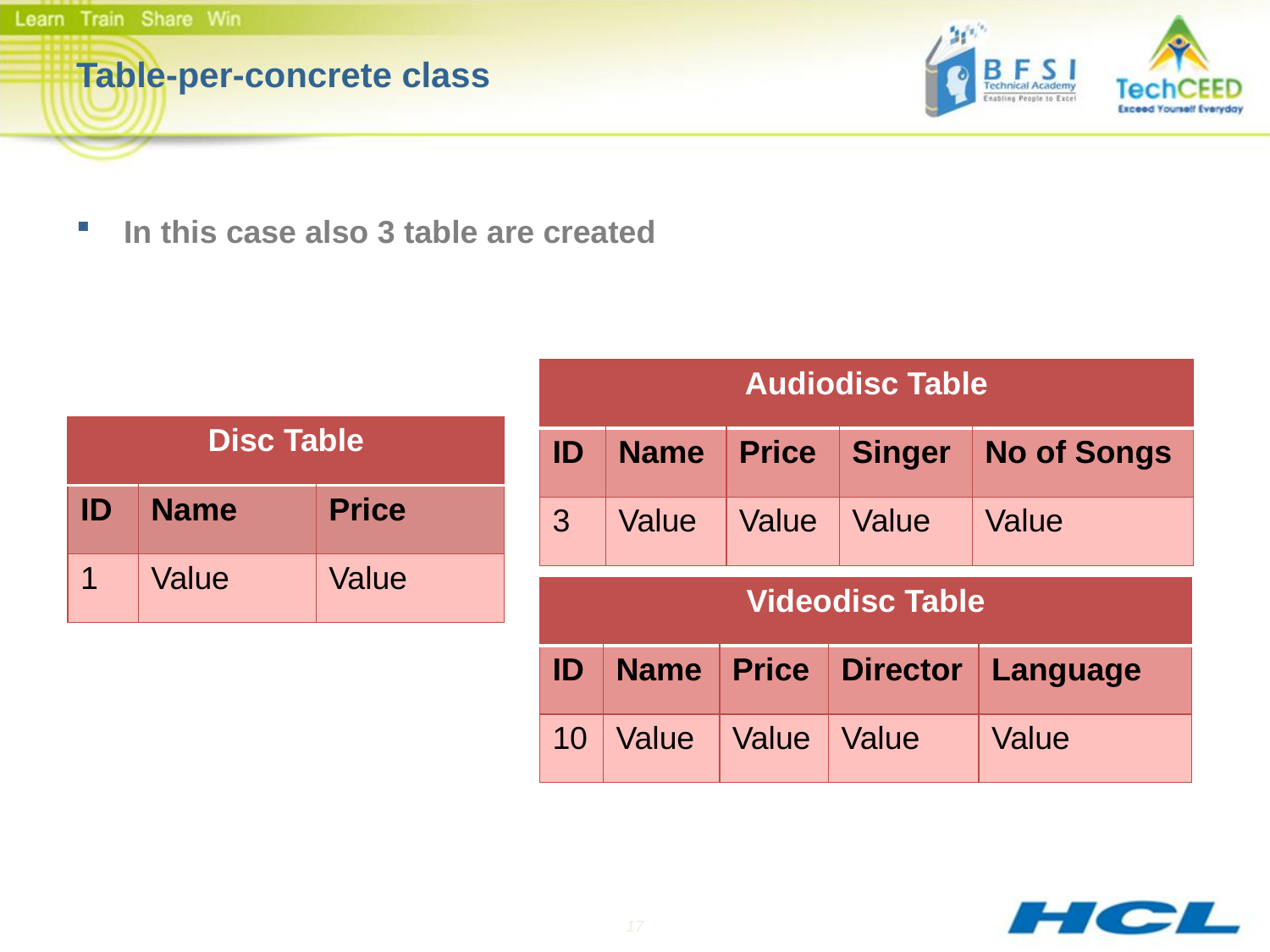

# Table-per-concrete class
In this case also 3 table are created

| Audiodisc Table |  |  |  |  |
| --- | --- | --- | --- | --- |
| ID | Name | Price | Singer | No of Songs |
| 3 | Value | Value | Value | Value |
| Disc Table |  |  |
| --- | --- | --- |
| ID | Name | Price |
| 1 | Value | Value |
| Videodisc Table |  |  |  |  |
| --- | --- | --- | --- | --- |
| ID | Name | Price | Director | Language |
| 10 | Value | Value | Value | Value |
17